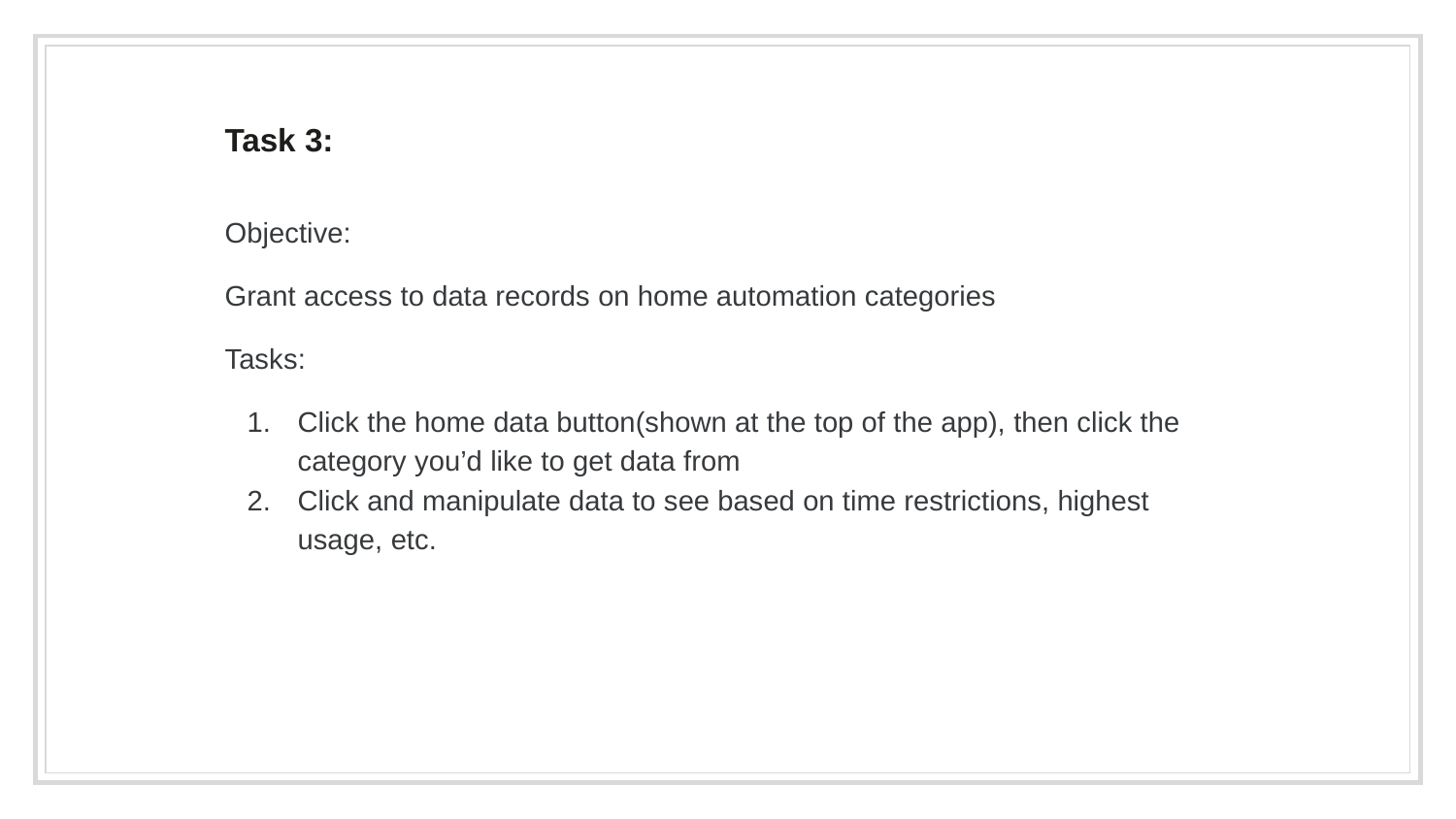

Task 3:

Objective:
Grant access to data records on home automation categories
Tasks:
Click the home data button(shown at the top of the app), then click the category you’d like to get data from
Click and manipulate data to see based on time restrictions, highest usage, etc.